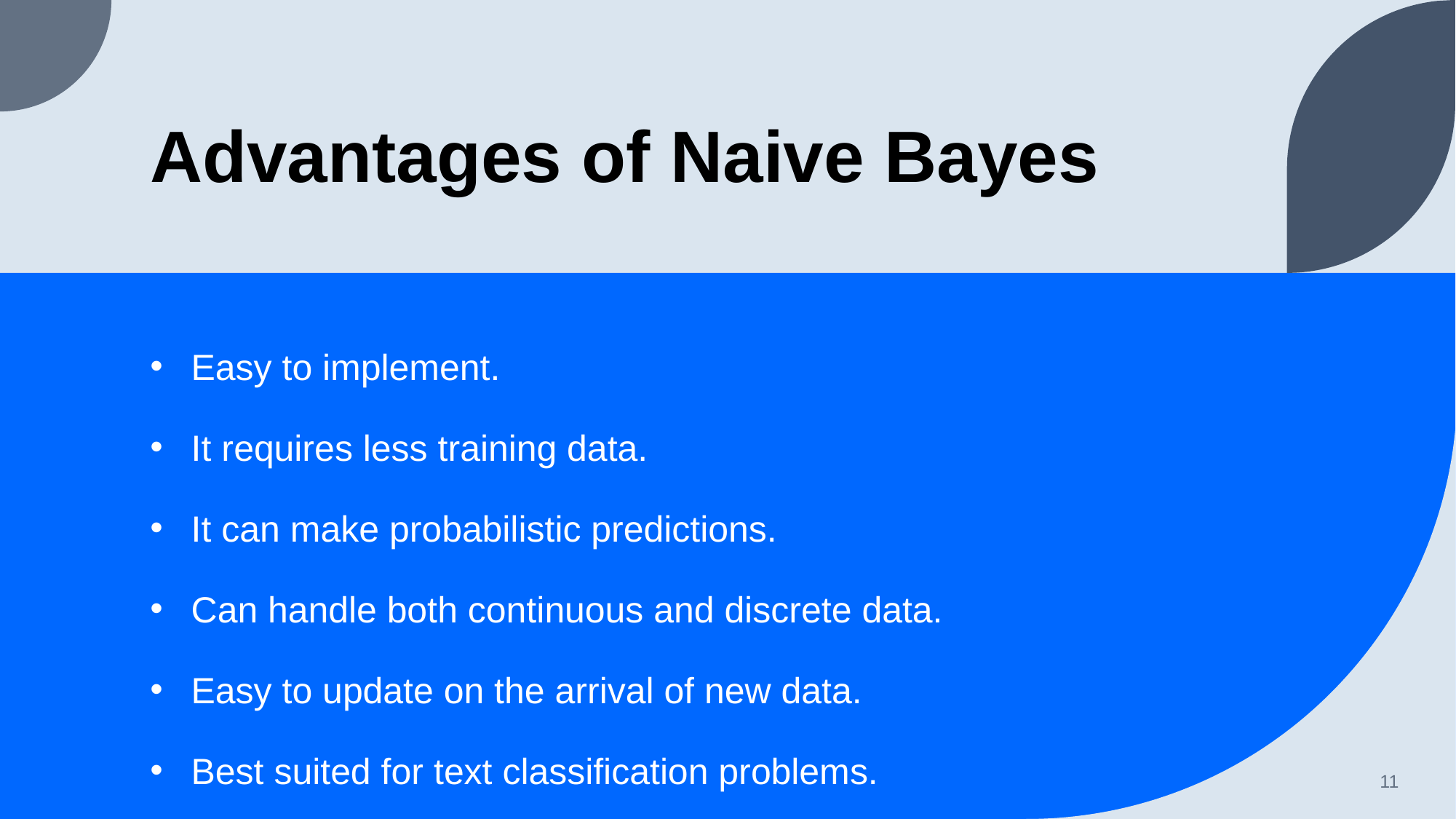

# Advantages of Naive Bayes
Easy to implement.
It requires less training data.
It can make probabilistic predictions.
Can handle both continuous and discrete data.
Easy to update on the arrival of new data.
Best suited for text classification problems.

11